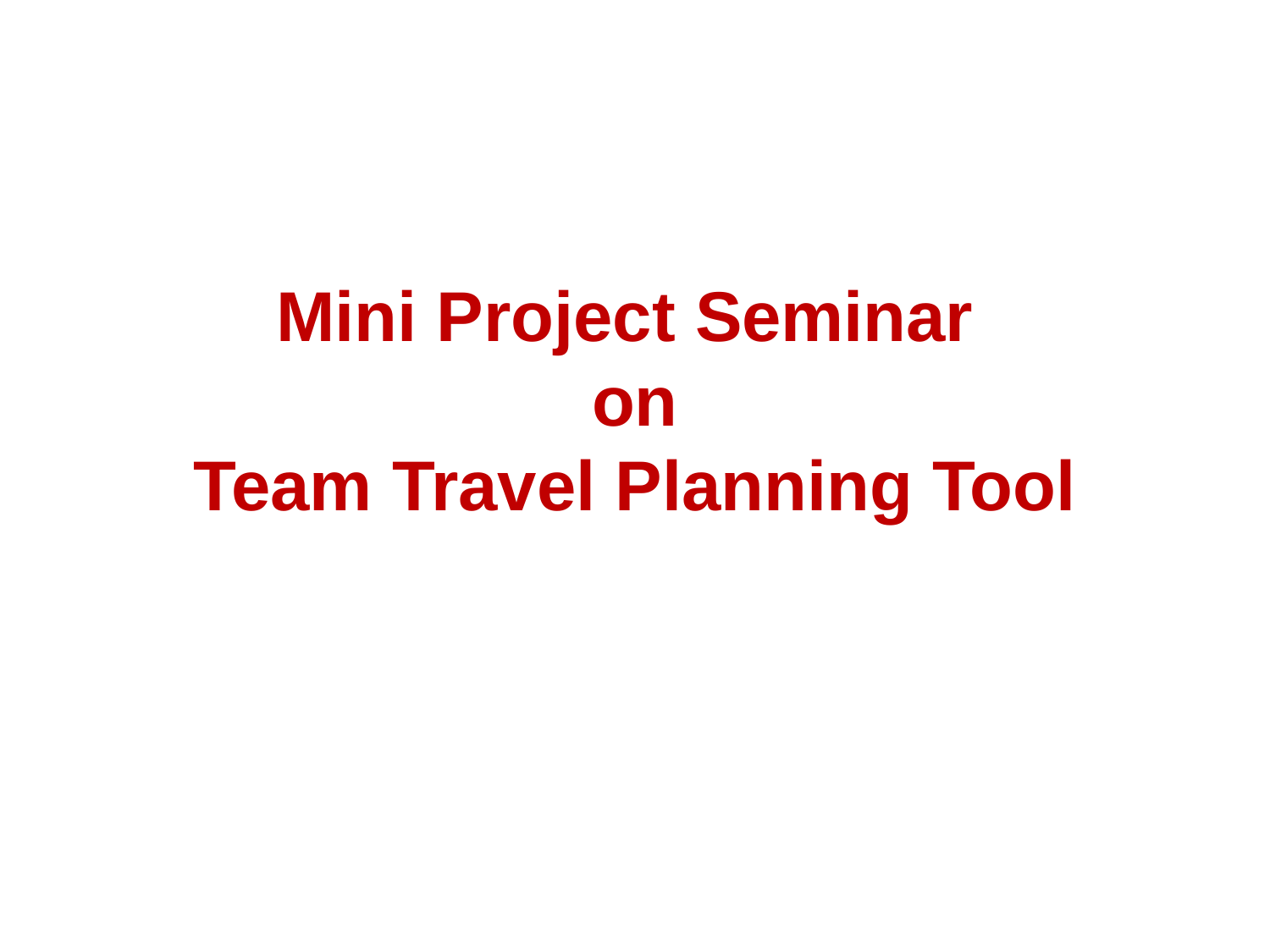

# Mini Project Seminar on Team Travel Planning Tool